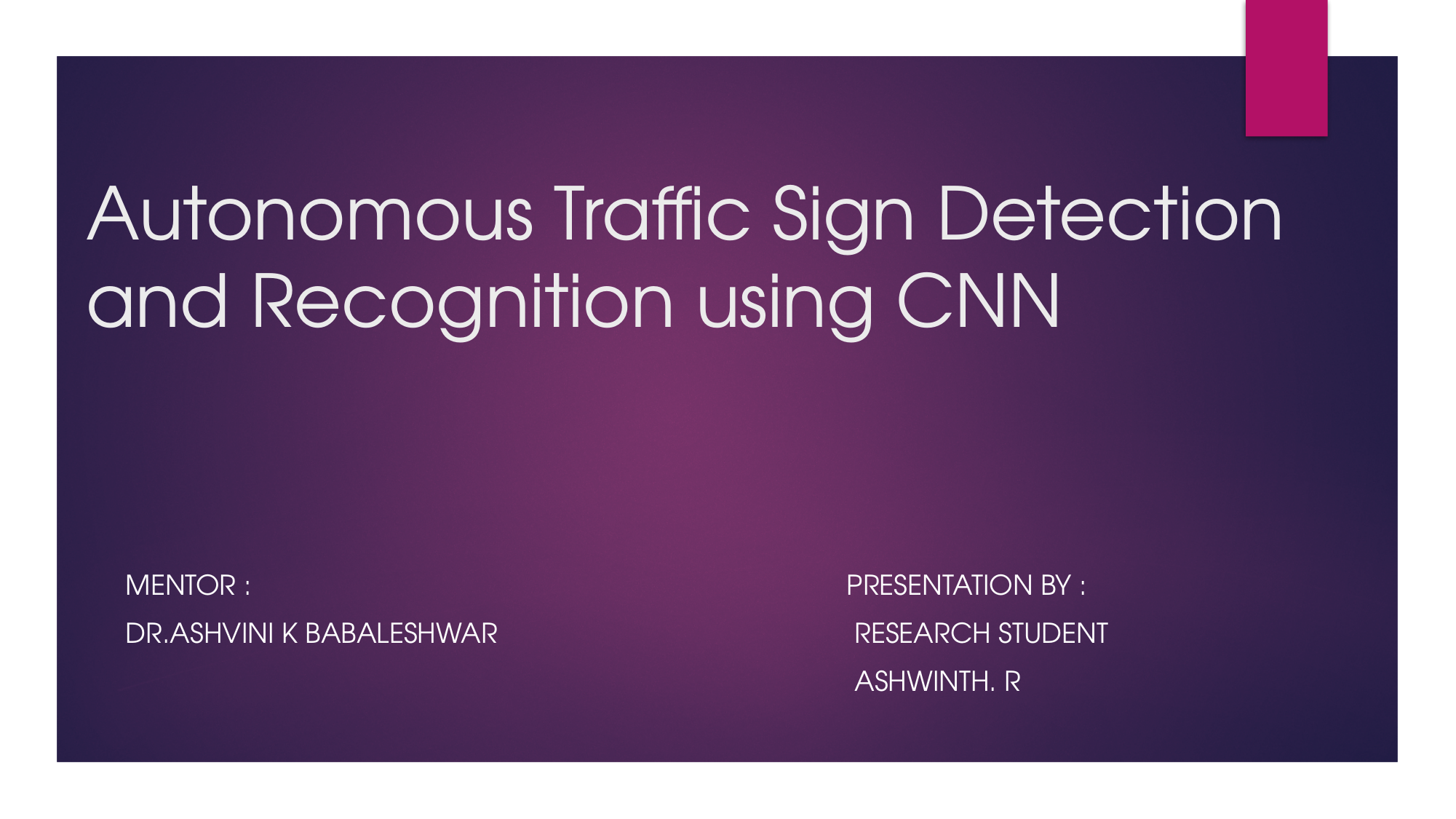

# Autonomous Traffic Sign Detection and Recognition using CNN
MENTOR :
Dr.Ashvini K Babaleshwar
Presentation by :
 Research student
 ASHWINTH. r